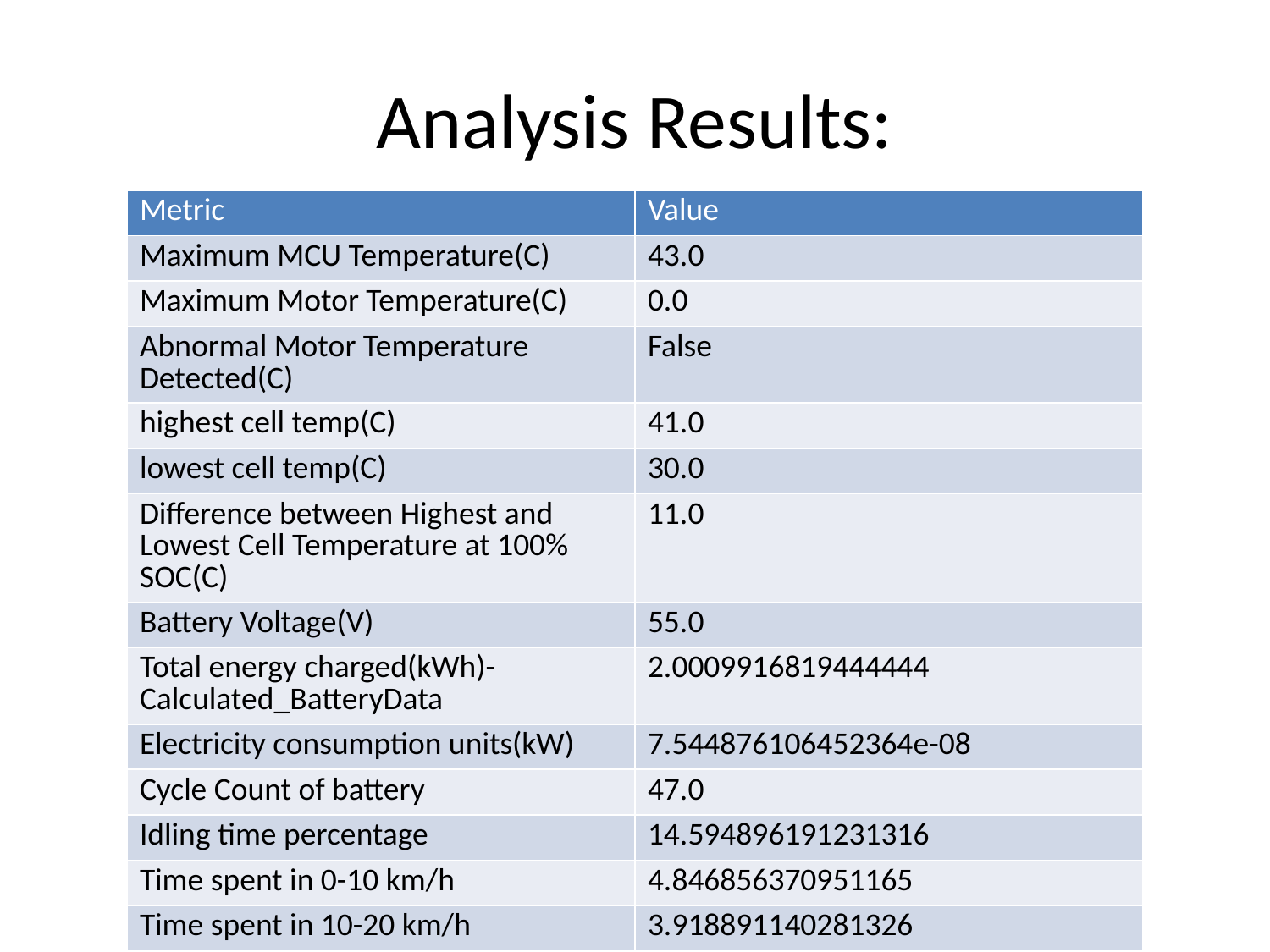

# Analysis Results:
| Metric | Value |
| --- | --- |
| Maximum MCU Temperature(C) | 43.0 |
| Maximum Motor Temperature(C) | 0.0 |
| Abnormal Motor Temperature Detected(C) | False |
| highest cell temp(C) | 41.0 |
| lowest cell temp(C) | 30.0 |
| Difference between Highest and Lowest Cell Temperature at 100% SOC(C) | 11.0 |
| Battery Voltage(V) | 55.0 |
| Total energy charged(kWh)- Calculated\_BatteryData | 2.0009916819444444 |
| Electricity consumption units(kW) | 7.544876106452364e-08 |
| Cycle Count of battery | 47.0 |
| Idling time percentage | 14.594896191231316 |
| Time spent in 0-10 km/h | 4.846856370951165 |
| Time spent in 10-20 km/h | 3.918891140281326 |